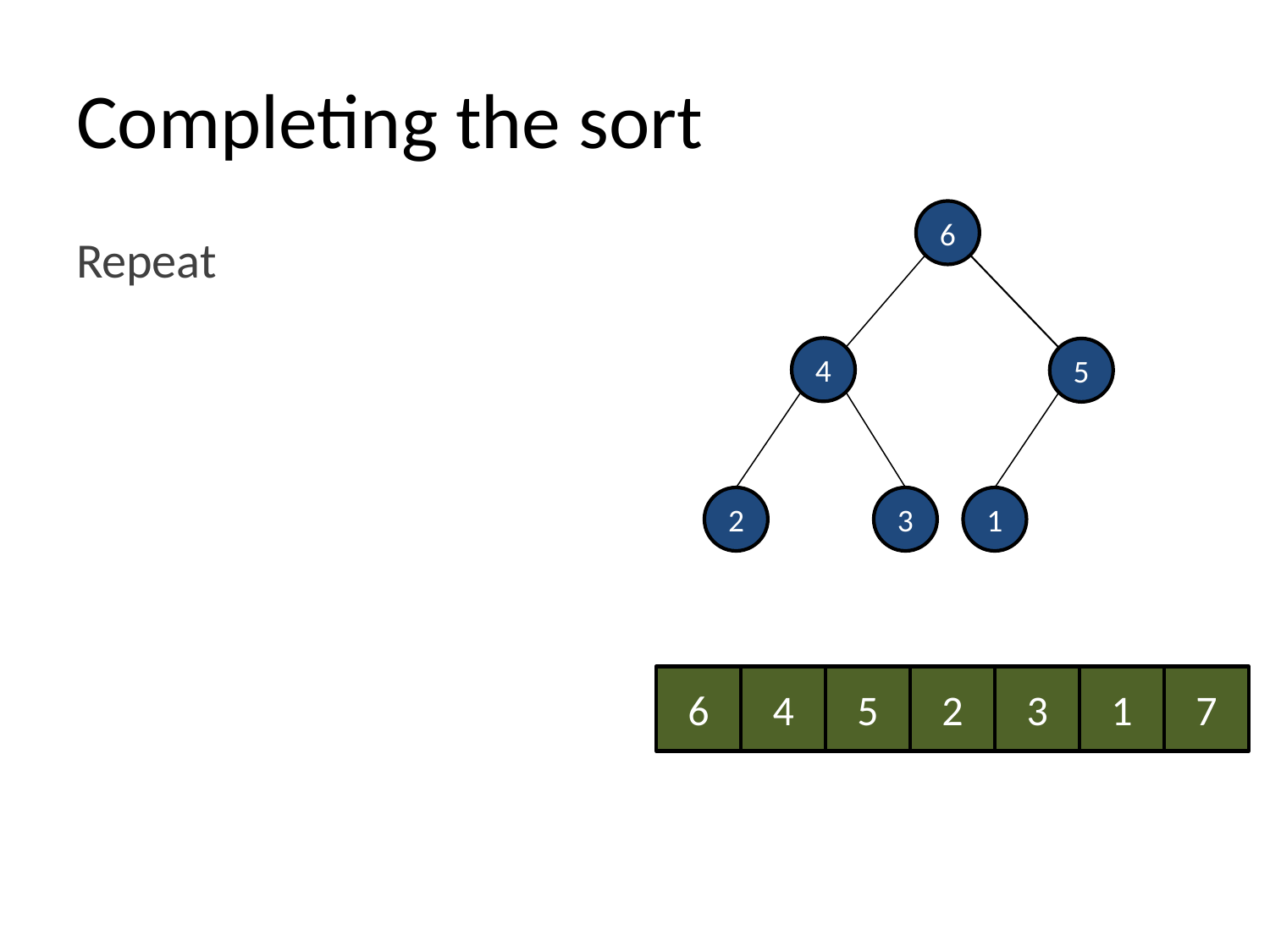

# Completing the sort
6
Repeat
4
5
2
3
1
6
4
5
2
3
1
7